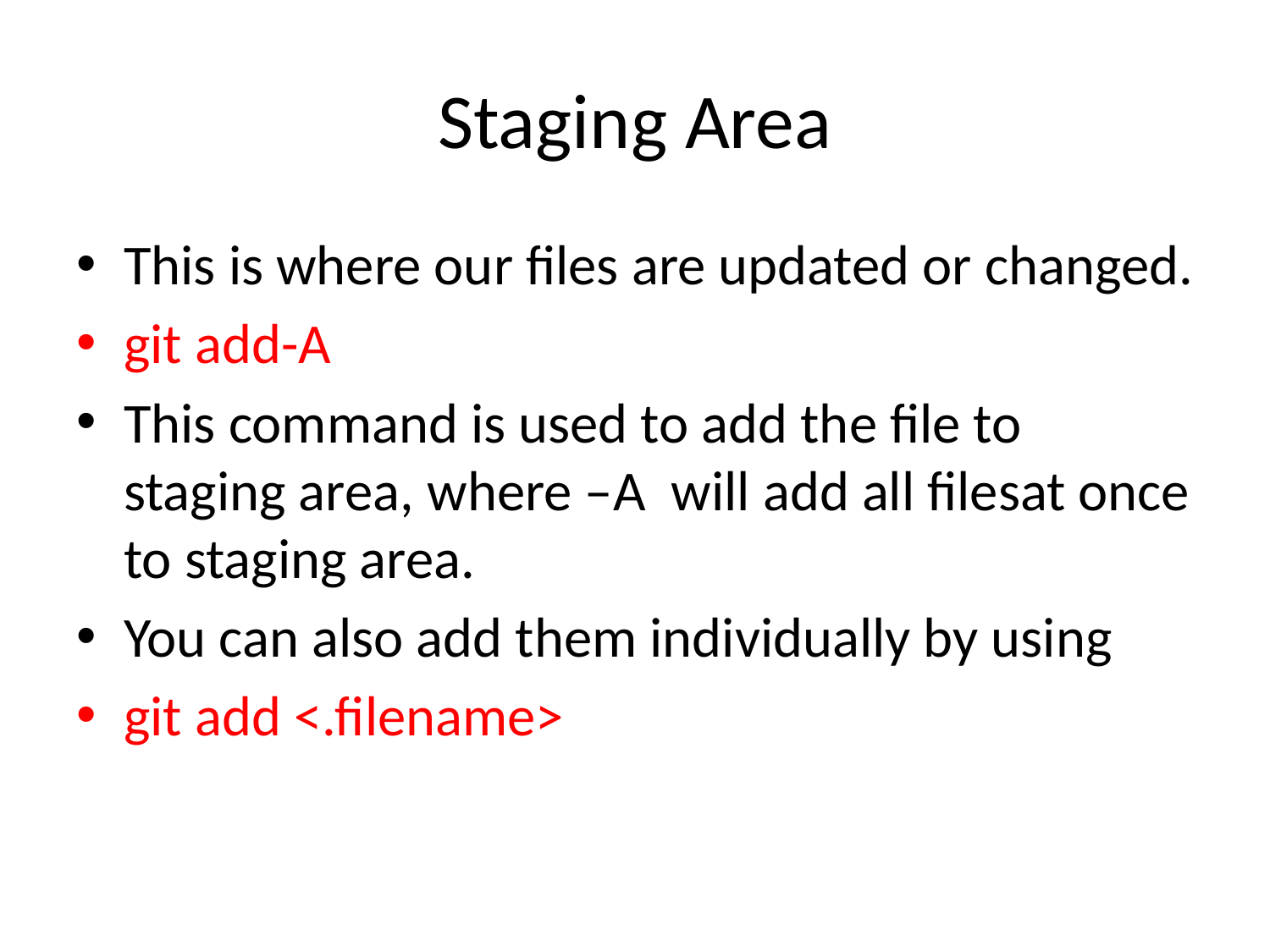

# Staging Area
This is where our files are updated or changed.
git add-A
This command is used to add the file to staging area, where –A  will add all filesat once to staging area.
You can also add them individually by using
git add <.filename>